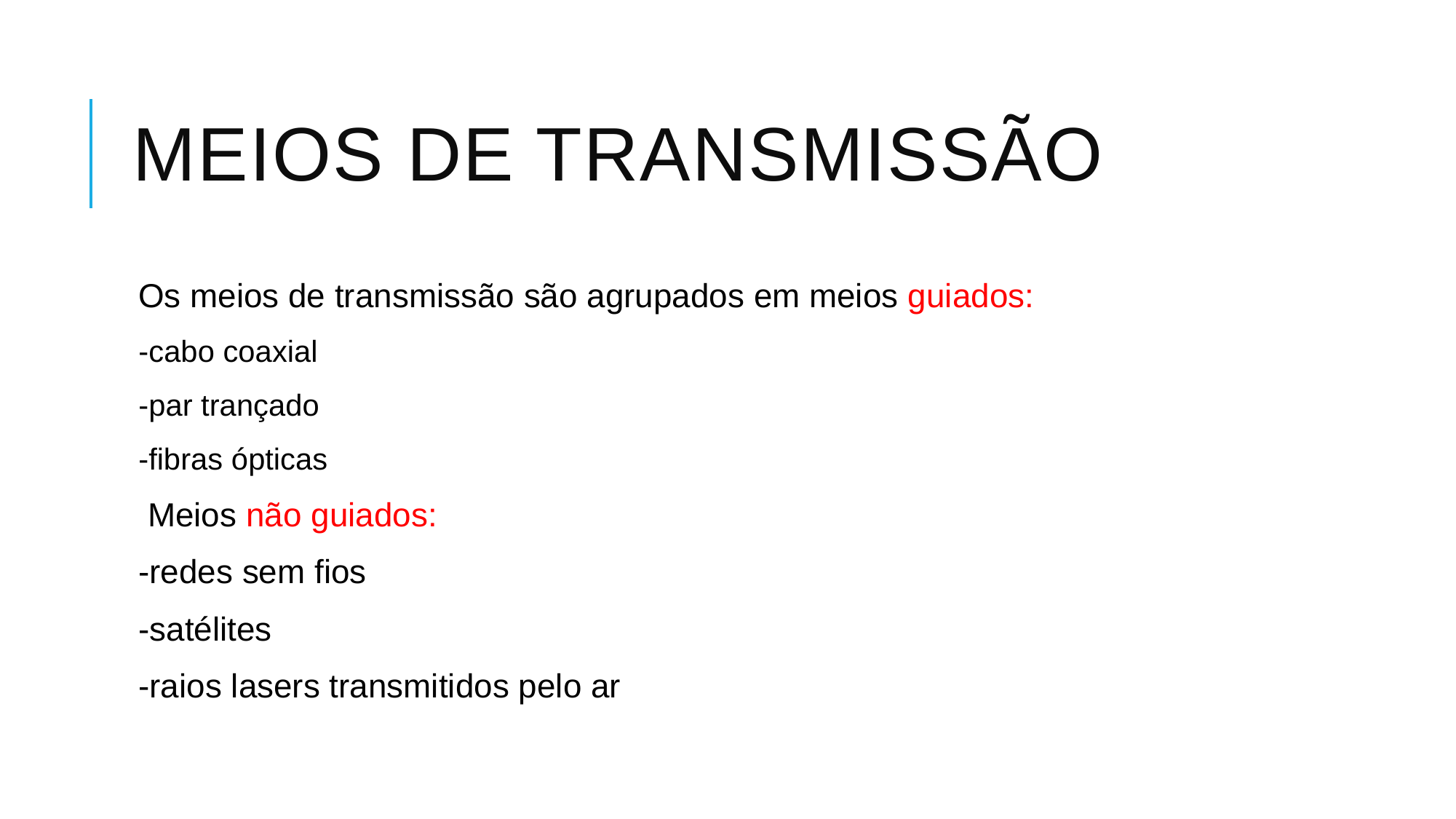

# Meios de transmissão
Os meios de transmissão são agrupados em meios guiados:
-cabo coaxial
-par trançado
-fibras ópticas
 Meios não guiados:
-redes sem fios
-satélites
-raios lasers transmitidos pelo ar